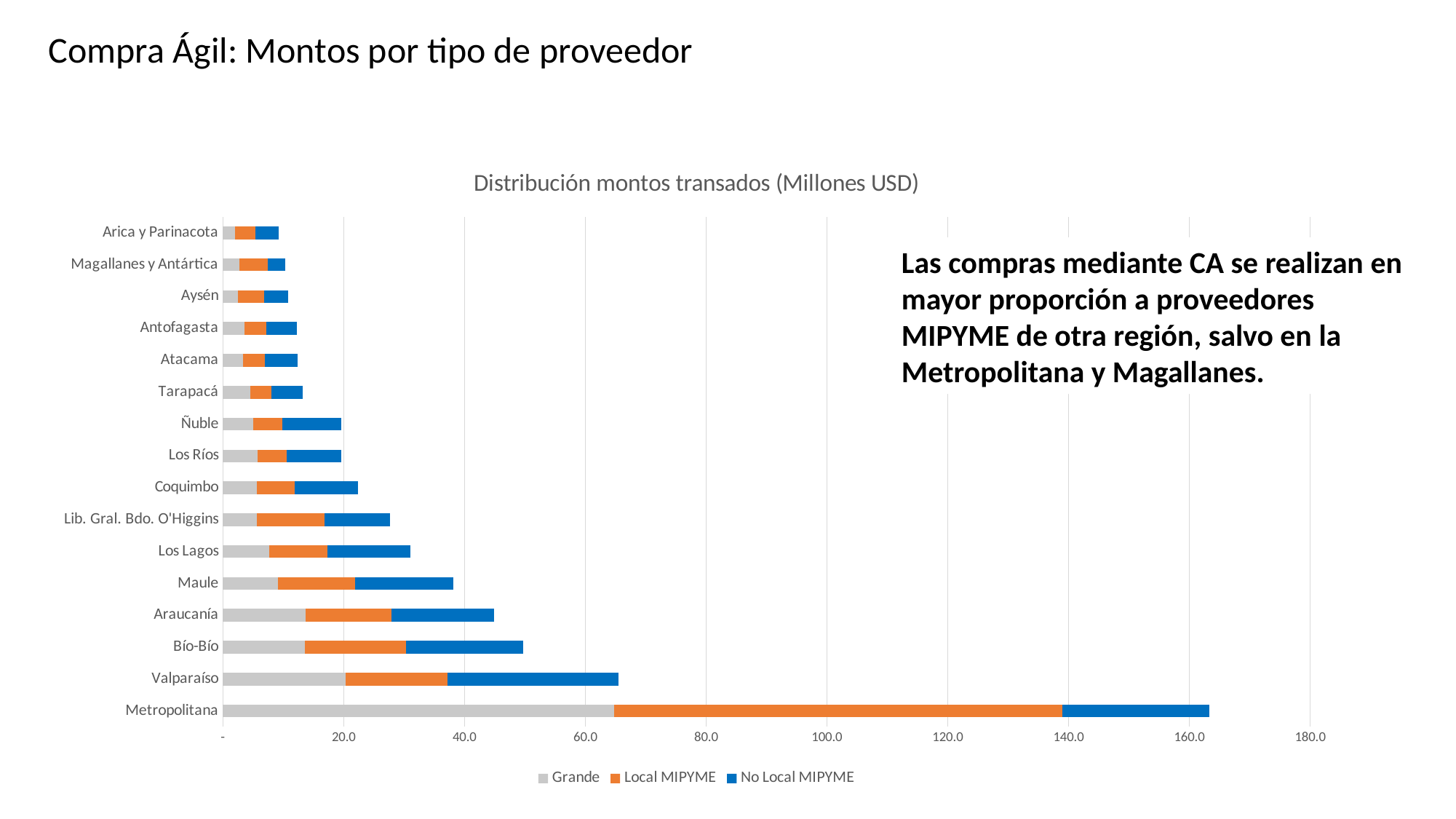

Compra Ágil: Montos por tipo de proveedor

### Chart: Distribución montos transados (Millones USD)

| Category | Grande | Local MIPYME | No Local MIPYME |
|---|---|---|---|
| Metropolitana | 64.71068321286505 | 74.26885944479675 | 24.3517492416257 |
| Valparaíso | 20.26797269911031 | 16.92484390889485 | 28.24543982702706 |
| Bío-Bío | 13.60680349996836 | 16.71303763974887 | 19.35884227860521 |
| Araucanía | 13.63064851936704 | 14.22803339680901 | 17.04750515020187 |
| Maule | 9.05850367605423 | 12.86888047629743 | 16.18031435485038 |
| Los Lagos | 7.652597880682584 | 9.687628538285093 | 13.67838869154558 |
| Lib. Gral. Bdo. O'Higgins | 5.568444098506919 | 11.19862988020501 | 10.82758972791895 |
| Coquimbo | 5.599967589301391 | 6.234111592215589 | 10.52364780354886 |
| Los Ríos | 5.785305633843535 | 4.783837598438997 | 9.033946088278624 |
| Ñuble | 5.011086143656495 | 4.76150635528438 | 9.768915822952257 |
| Tarapacá | 4.507019424138978 | 3.520587267702588 | 5.167559094588225 |
| Atacama | 3.384640100143568 | 3.503366351365834 | 5.503344193732961 |
| Antofagasta | 3.606158376689856 | 3.520033383949022 | 5.157161284957876 |
| Aysén | 2.44934912643954 | 4.395431556149716 | 3.994626253705294 |
| Magallanes y Antártica | 2.753766131991933 | 4.629537564311468 | 2.914901353986158 |
| Arica y Parinacota | 1.937399042339397 | 3.484123174322689 | 3.82866366278627 |
Las compras mediante CA se realizan en mayor proporción a proveedores MIPYME de otra región, salvo en la Metropolitana y Magallanes.